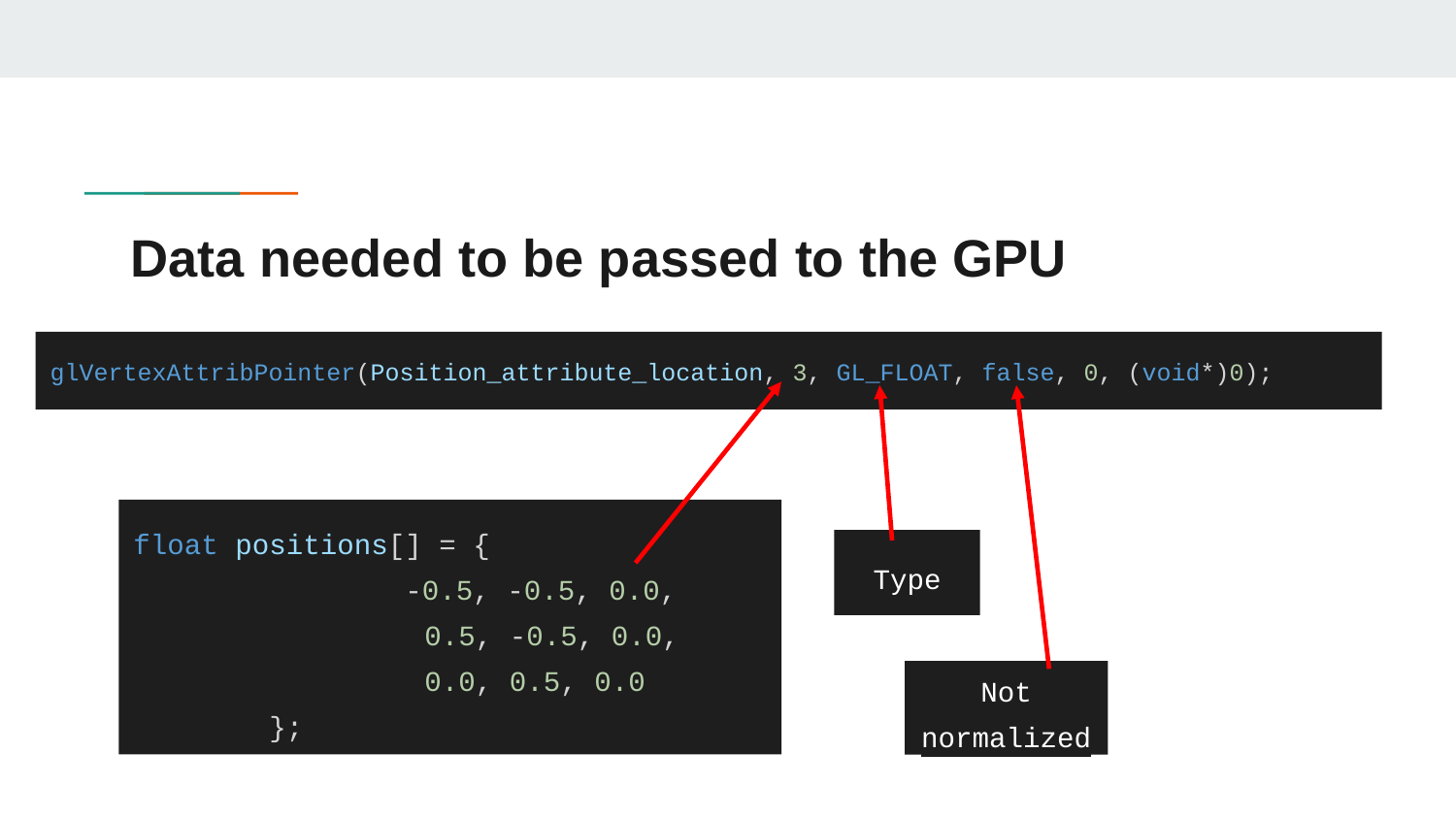

# Data needed to be passed to the GPU
glVertexAttribPointer(Position_attribute_location, 3, GL_FLOAT, false, 0, (void*)0);
float positions[] = {
                -0.5, -0.5, 0.0,
0.5, -0.5, 0.0,
0.0, 0.5, 0.0
        };
Type
Not normalized